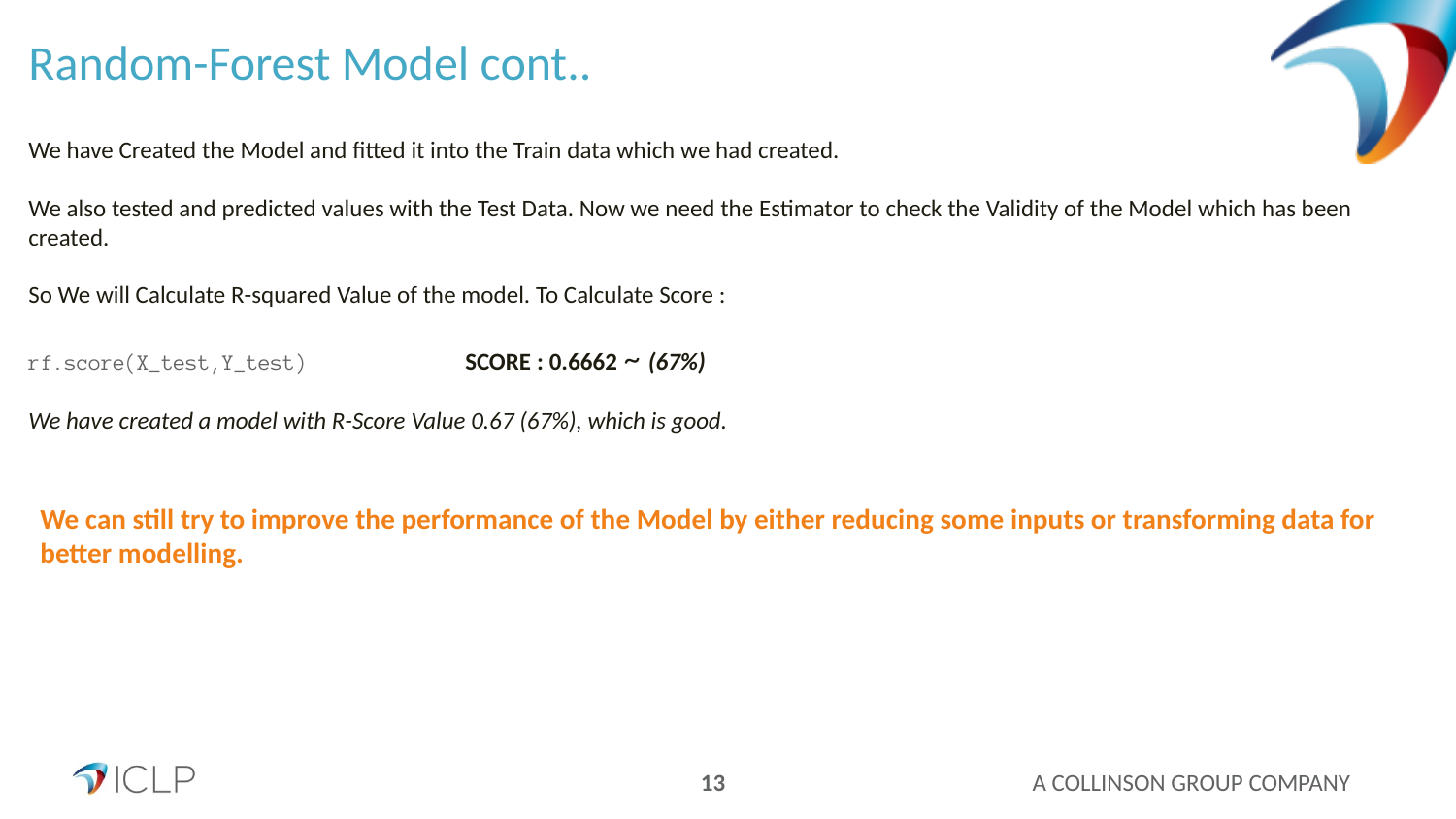

Random-Forest Model cont..
We have Created the Model and fitted it into the Train data which we had created.

We also tested and predicted values with the Test Data. Now we need the Estimator to check the Validity of the Model which has been created.

So We will Calculate R-squared Value of the model. To Calculate Score :

rf.score(X_test,Y_test) 	SCORE : 0.6662 ~ (67%)

We have created a model with R-Score Value 0.67 (67%), which is good.

We can still try to improve the performance of the Model by either reducing some inputs or transforming data for better modelling.